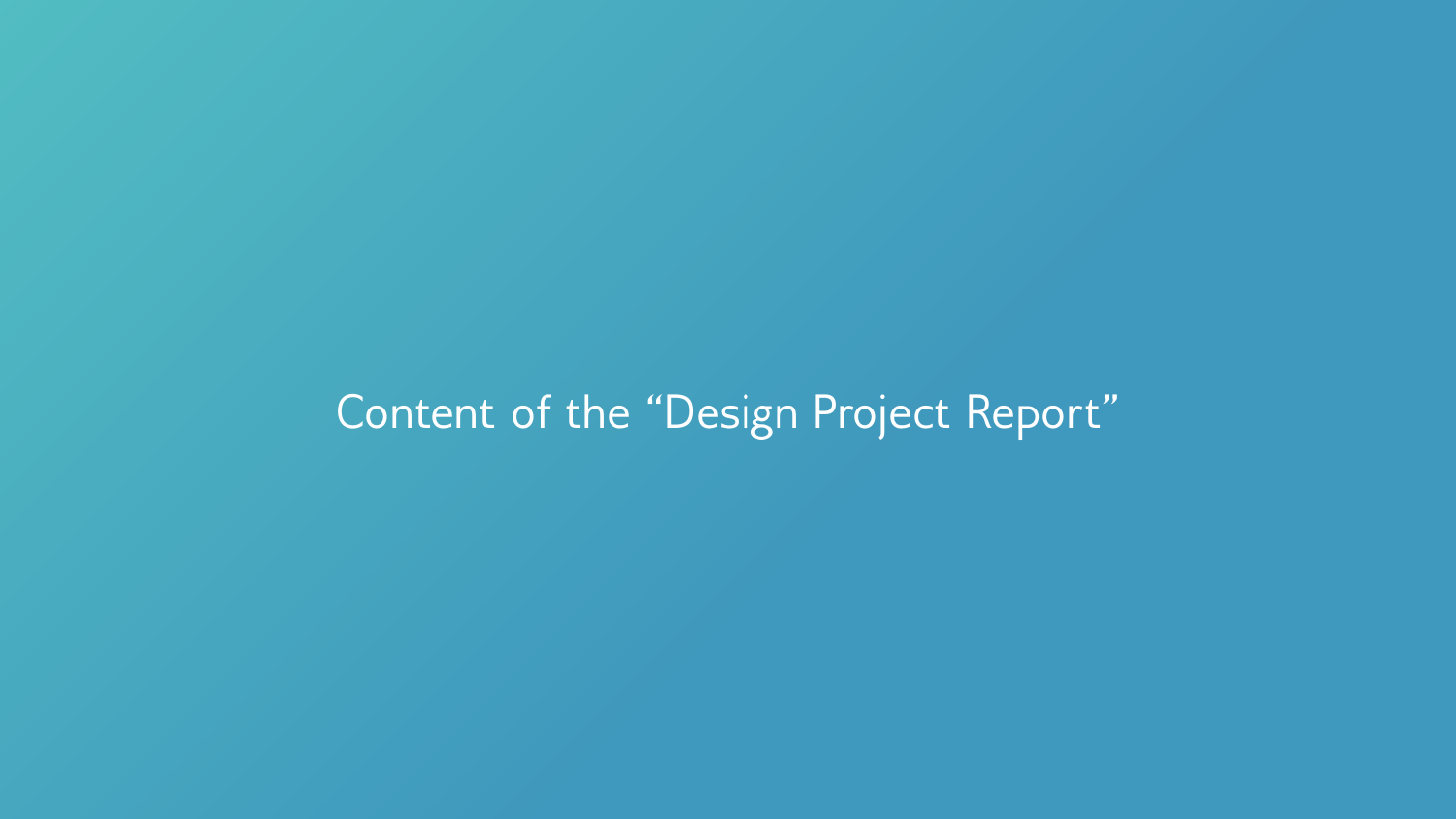

# Content of the “Design Project Report”